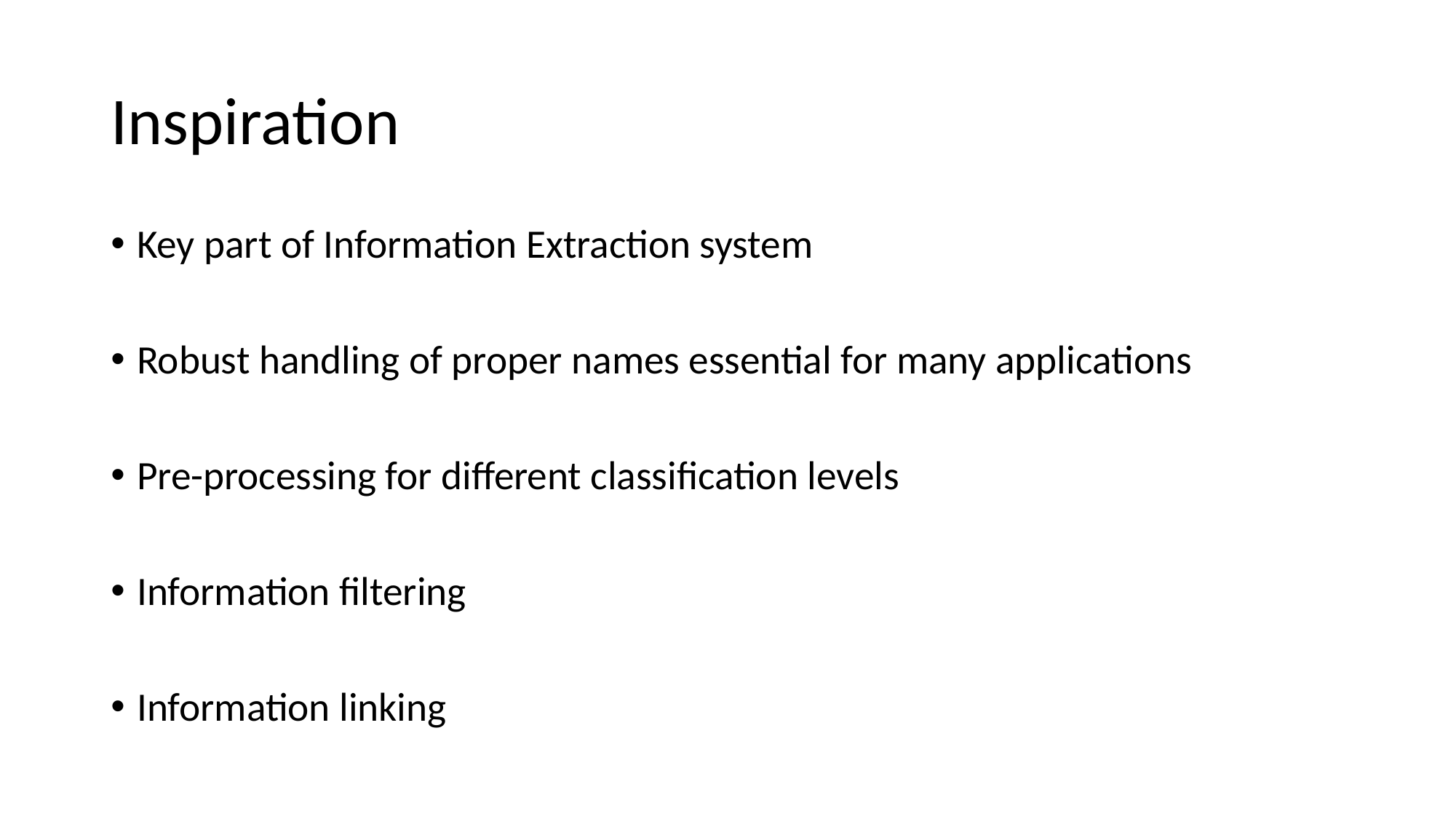

# Inspiration
Key part of Information Extraction system

Robust handling of proper names essential for many applications

Pre-processing for different classification levels

Information filtering

Information linking